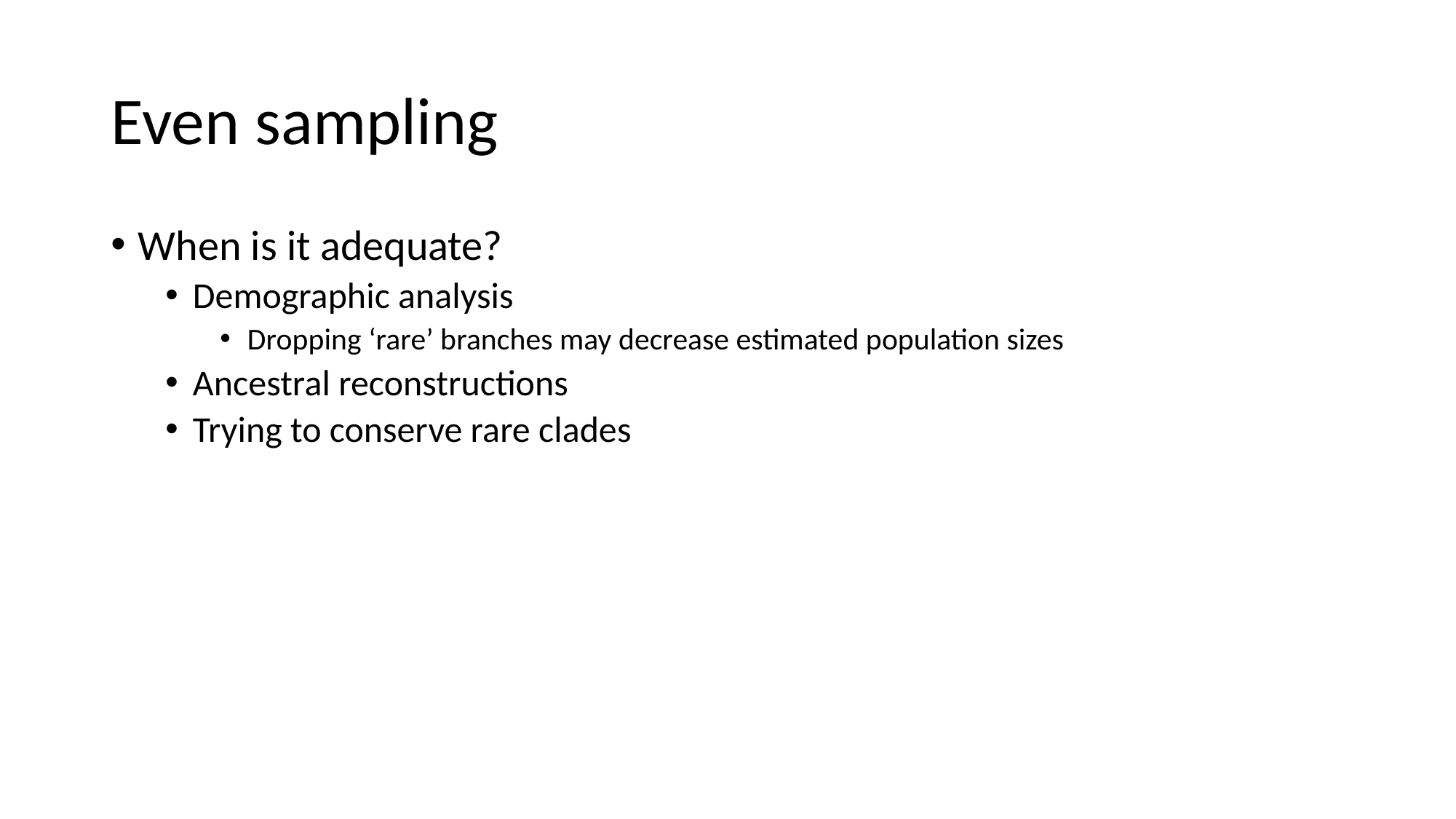

# Even sampling
When is it adequate?
Demographic analysis
Dropping ‘rare’ branches may decrease estimated population sizes
Ancestral reconstructions
Trying to conserve rare clades